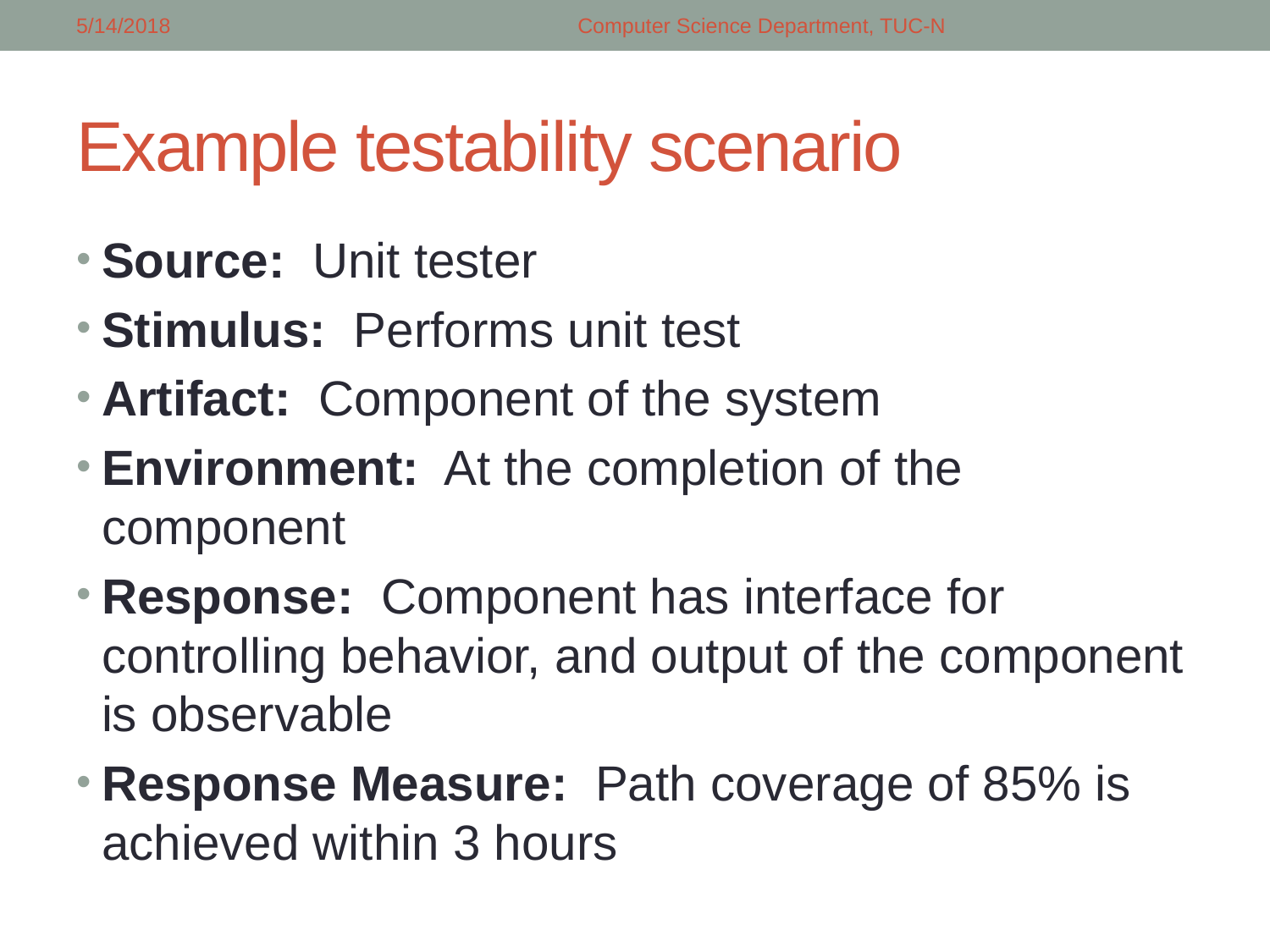

5/14/2018
Computer Science Department, TUC-N
# Example testability scenario
Source:  Unit tester
Stimulus:  Performs unit test
Artifact:  Component of the system
Environment:  At the completion of the component
Response:  Component has interface for controlling behavior, and output of the component is observable
Response Measure:  Path coverage of 85% is achieved within 3 hours